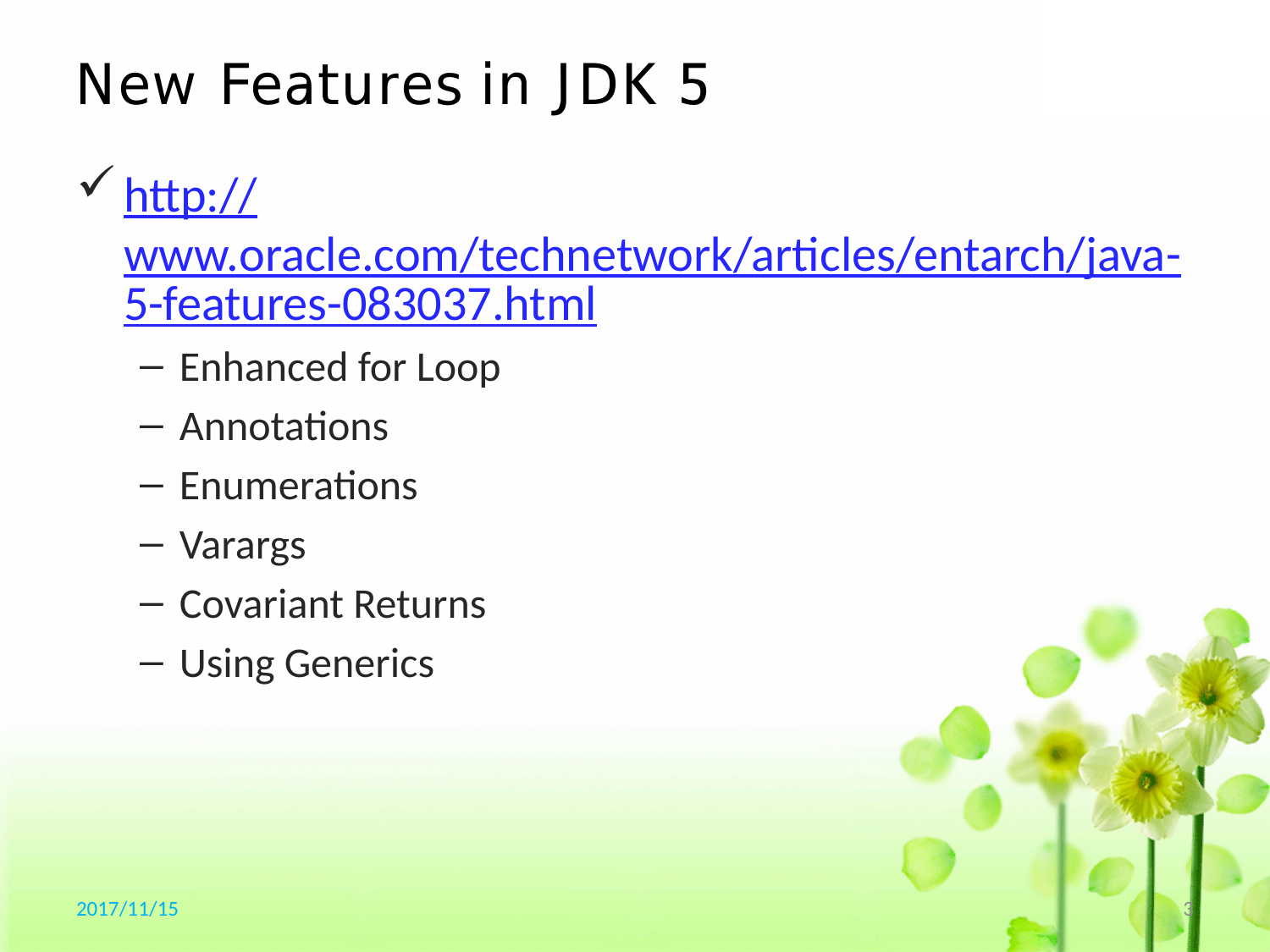

# New Features in JDK 5
http://www.oracle.com/technetwork/articles/entarch/java-5-features-083037.html
Enhanced for Loop
Annotations
Enumerations
Varargs
Covariant Returns
Using Generics
2017/11/15
3